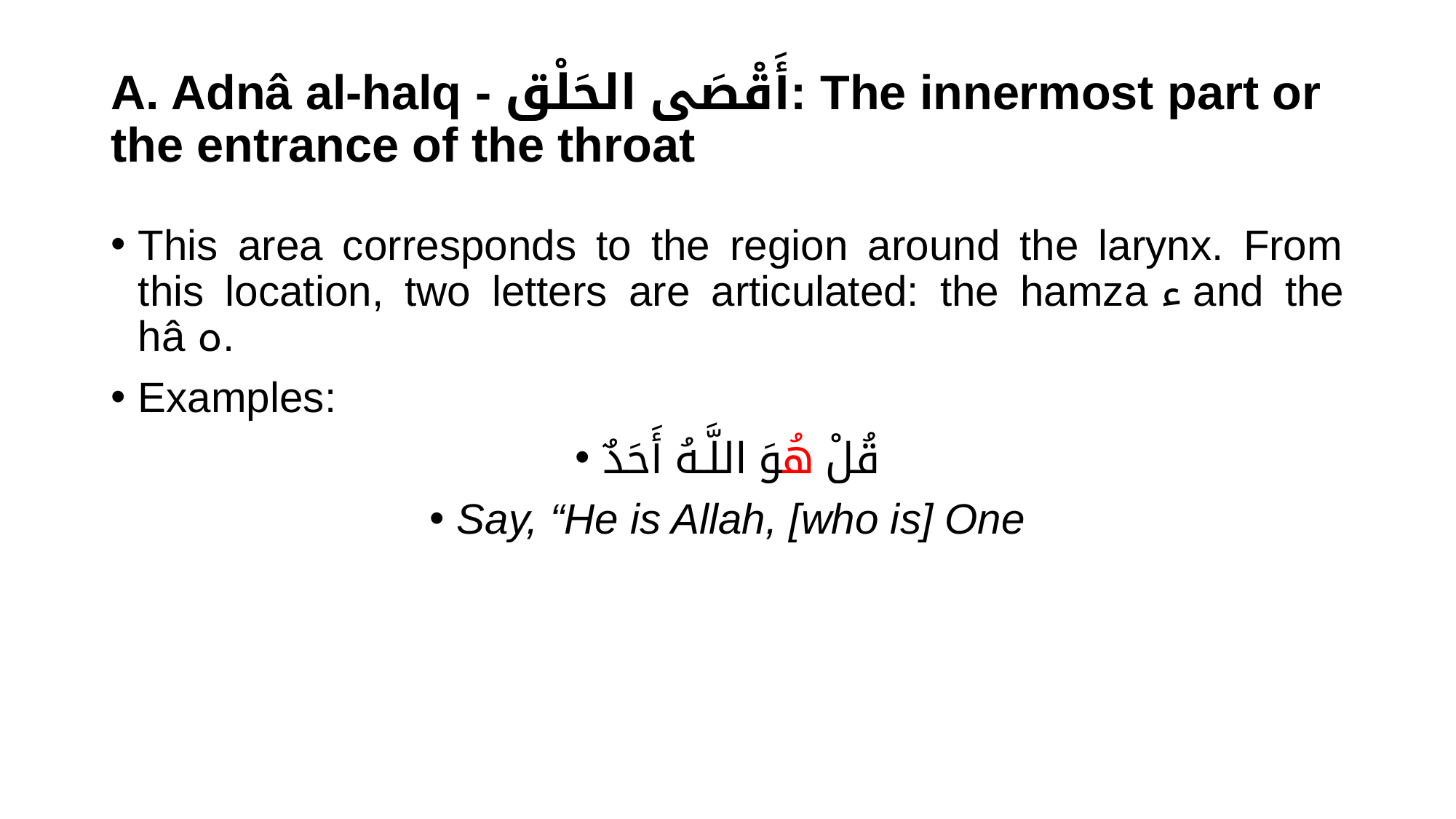

# A. Adnâ al-halq - أَقْصَى الحَلْق: The innermost part or the entrance of the throat
This area corresponds to the region around the larynx. From this location, two letters are articulated: the hamza ء and the hâ ه.
Examples:
قُلْ هُوَ اللَّـهُ أَحَدٌ
Say, “He is Allah, [who is] One